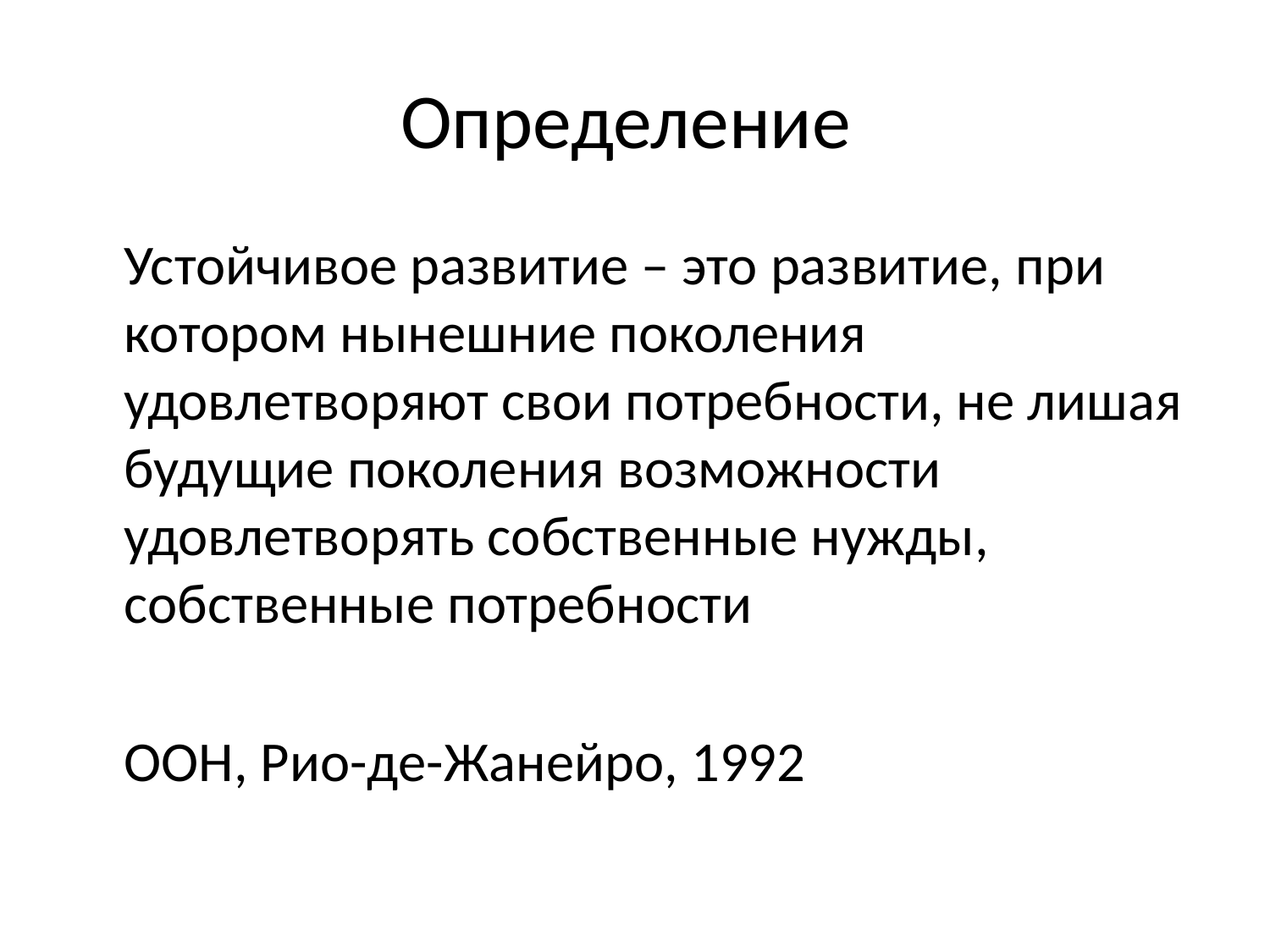

# Определение
	Устойчивое развитие – это развитие, при котором нынешние поколения удовлетворяют свои потребности, не лишая будущие поколения возможности удовлетворять собственные нужды, собственные потребности

	ООН, Рио-де-Жанейро, 1992